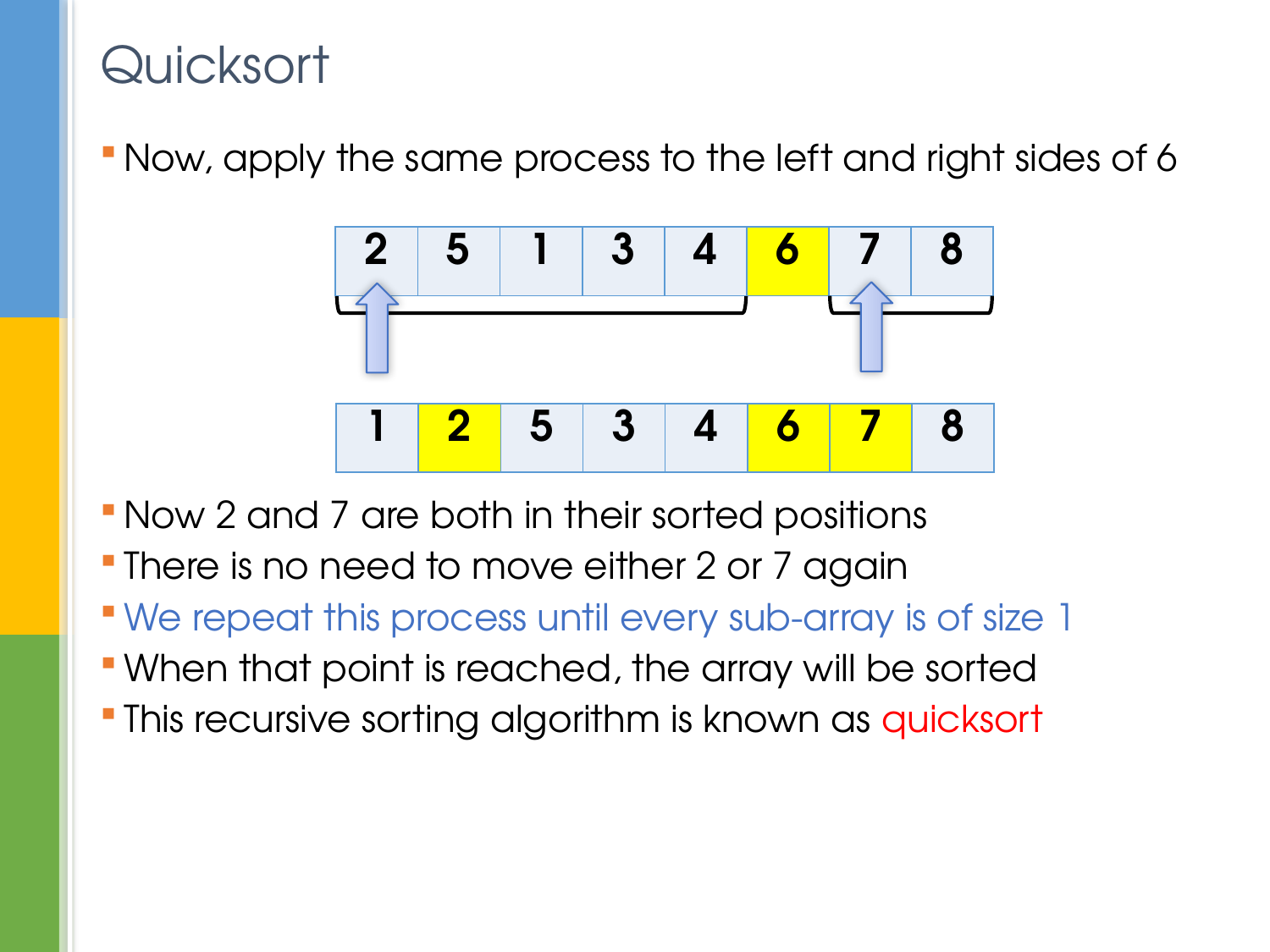

# Quicksort

Now, apply the same process to the left and right sides of 6

Now 2 and 7 are both in their sorted positions
There is no need to move either 2 or 7 again
We repeat this process until every sub-array is of size 1
When that point is reached, the array will be sorted
This recursive sorting algorithm is known as quicksort

| 2 | 5 | 1 | 3 | 4 | 6 | 7 | 8 |
| --- | --- | --- | --- | --- | --- | --- | --- |

| 1 | 2 | 5 | 3 | 4 | 6 | 7 | 8 |
| --- | --- | --- | --- | --- | --- | --- | --- |